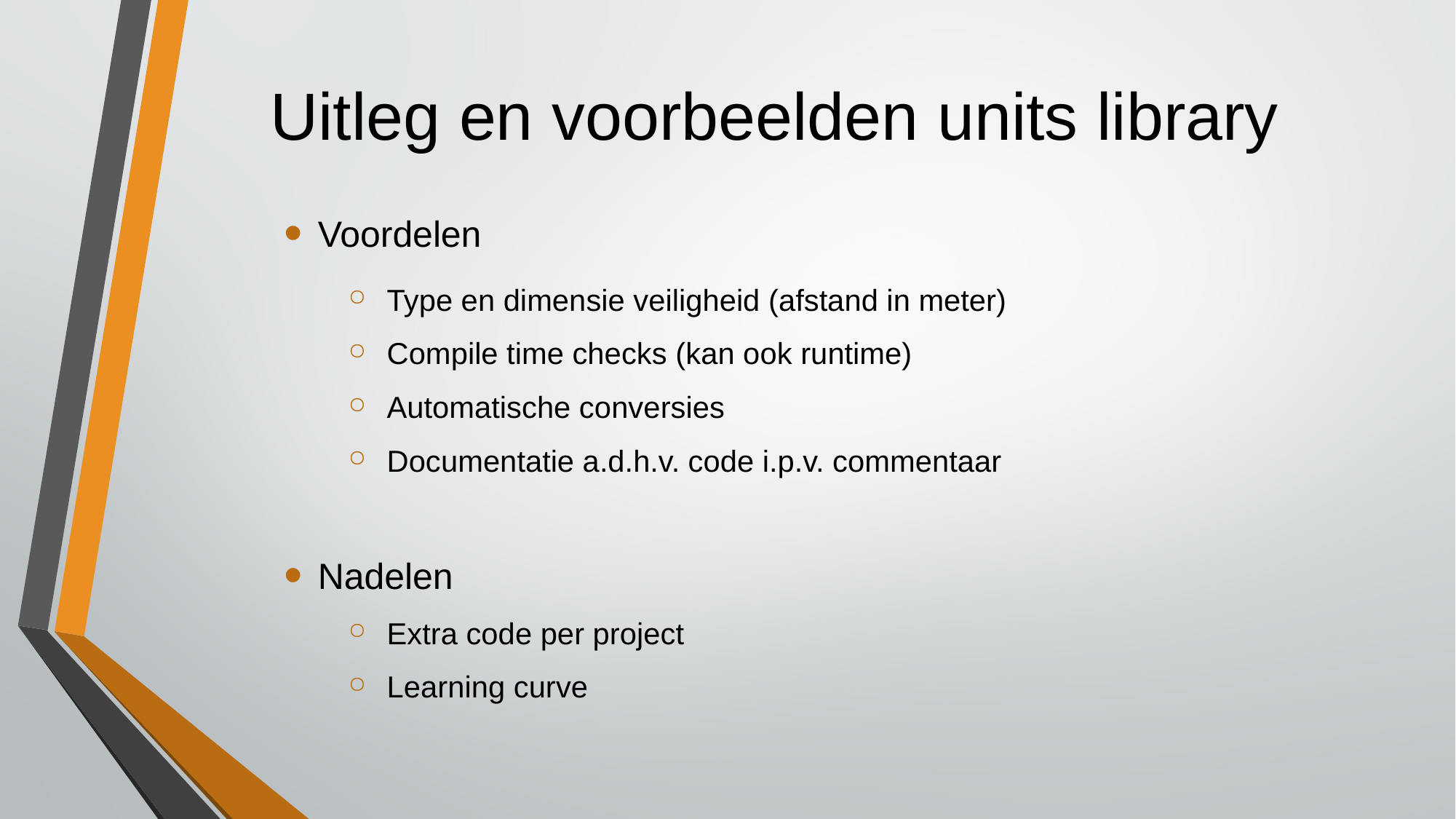

# Uitleg en voorbeelden units library
Voordelen
Type en dimensie veiligheid (afstand in meter)
Compile time checks (kan ook runtime)
Automatische conversies
Documentatie a.d.h.v. code i.p.v. commentaar

Nadelen
Extra code per project
Learning curve